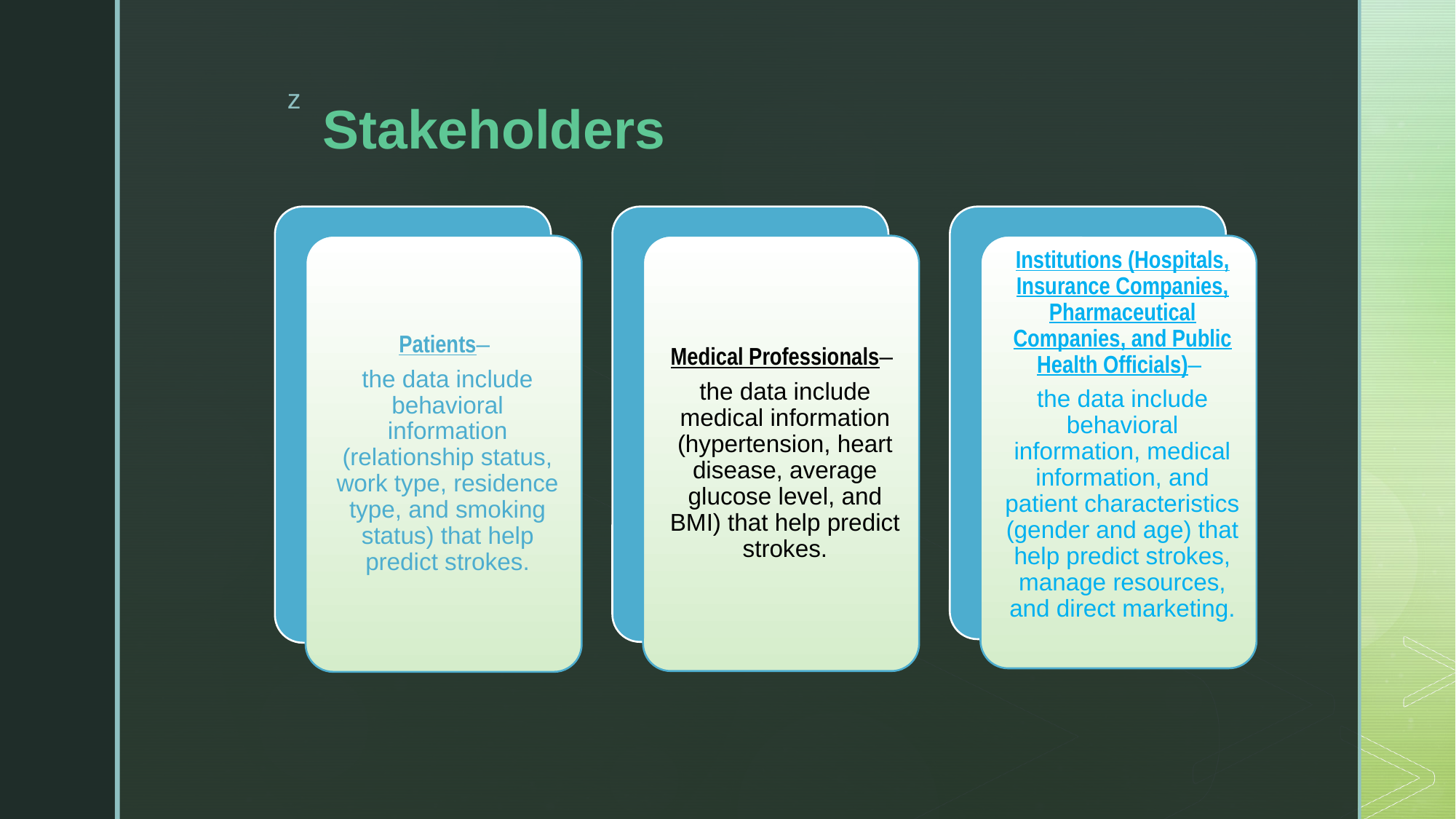

# Stakeholders
Patients–
the data include behavioral information (relationship status, work type, residence type, and smoking status) that help predict strokes.
Medical Professionals–
the data include medical information (hypertension, heart disease, average glucose level, and BMI) that help predict strokes.
Institutions (Hospitals, Insurance Companies, Pharmaceutical Companies, and Public Health Officials)–
the data include behavioral information, medical information, and patient characteristics (gender and age) that help predict strokes, manage resources, and direct marketing.